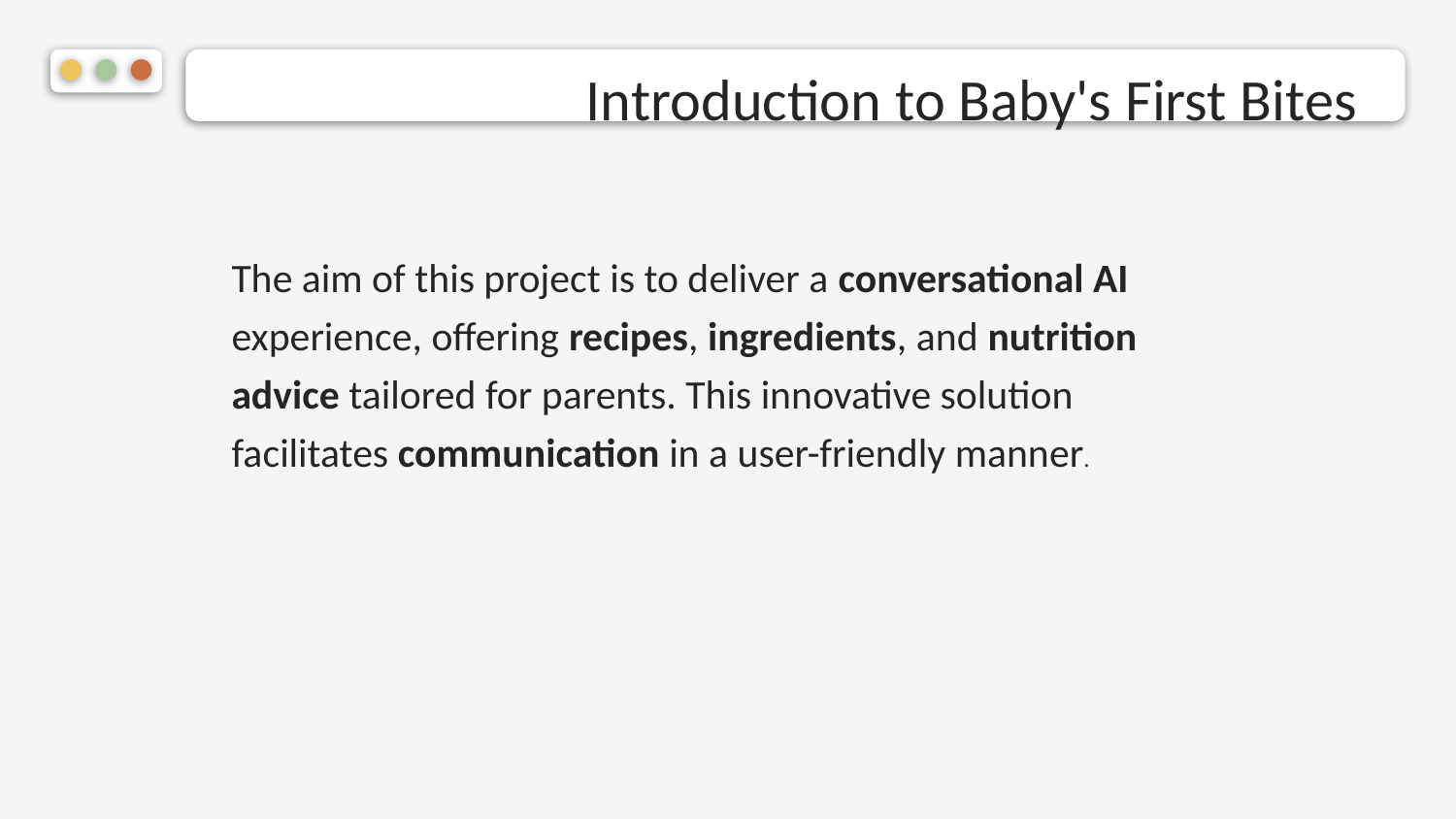

# Introduction to Baby's First Bites
The aim of this project is to deliver a conversational AI experience, offering recipes, ingredients, and nutrition advice tailored for parents. This innovative solution facilitates communication in a user-friendly manner.